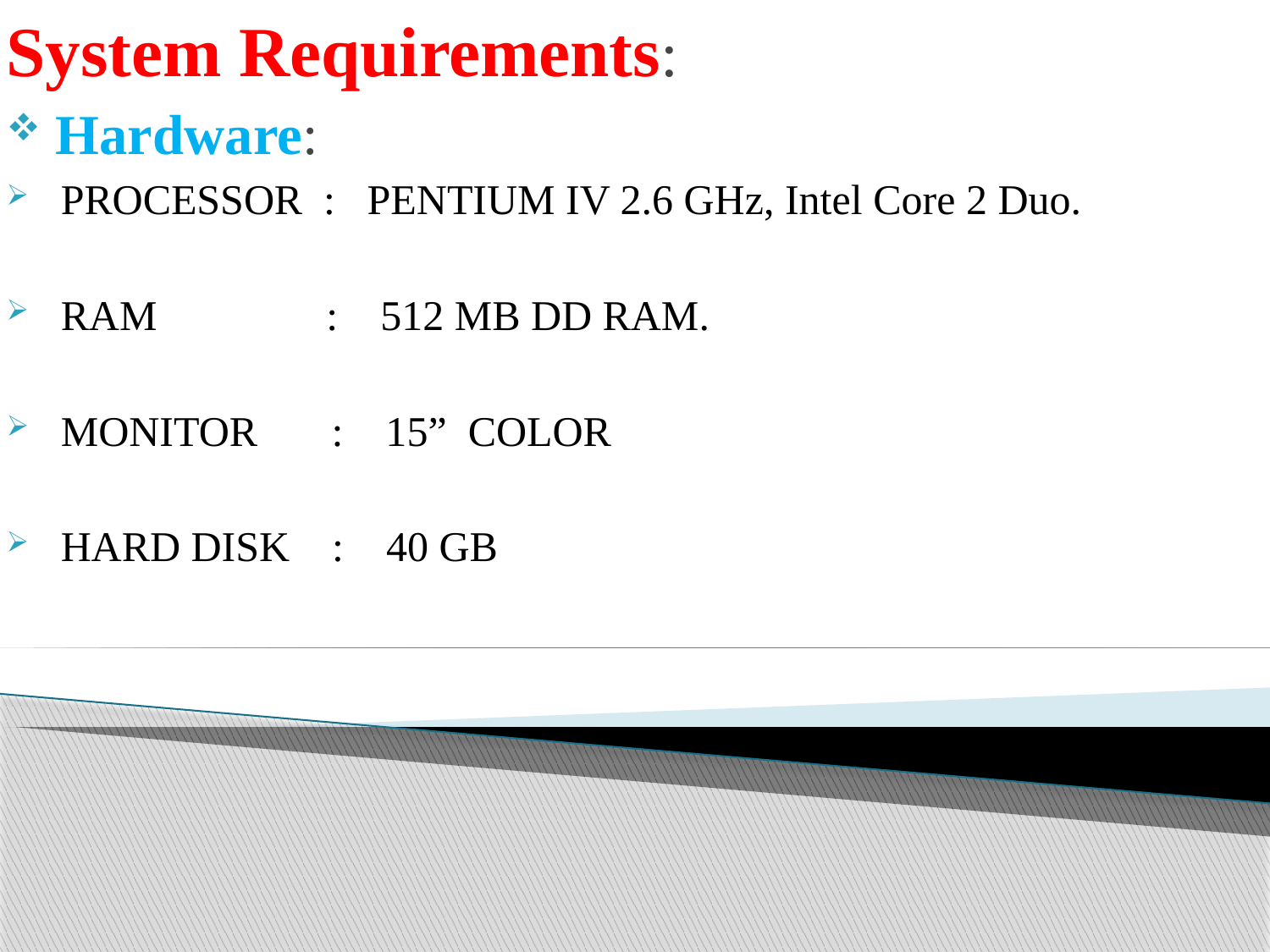

System Requirements:
 Hardware:
   PROCESSOR  :   PENTIUM IV 2.6 GHz, Intel Core 2 Duo.

   RAM                :    512 MB DD RAM.

   MONITOR       :    15”  COLOR

   HARD DISK    :    40 GB